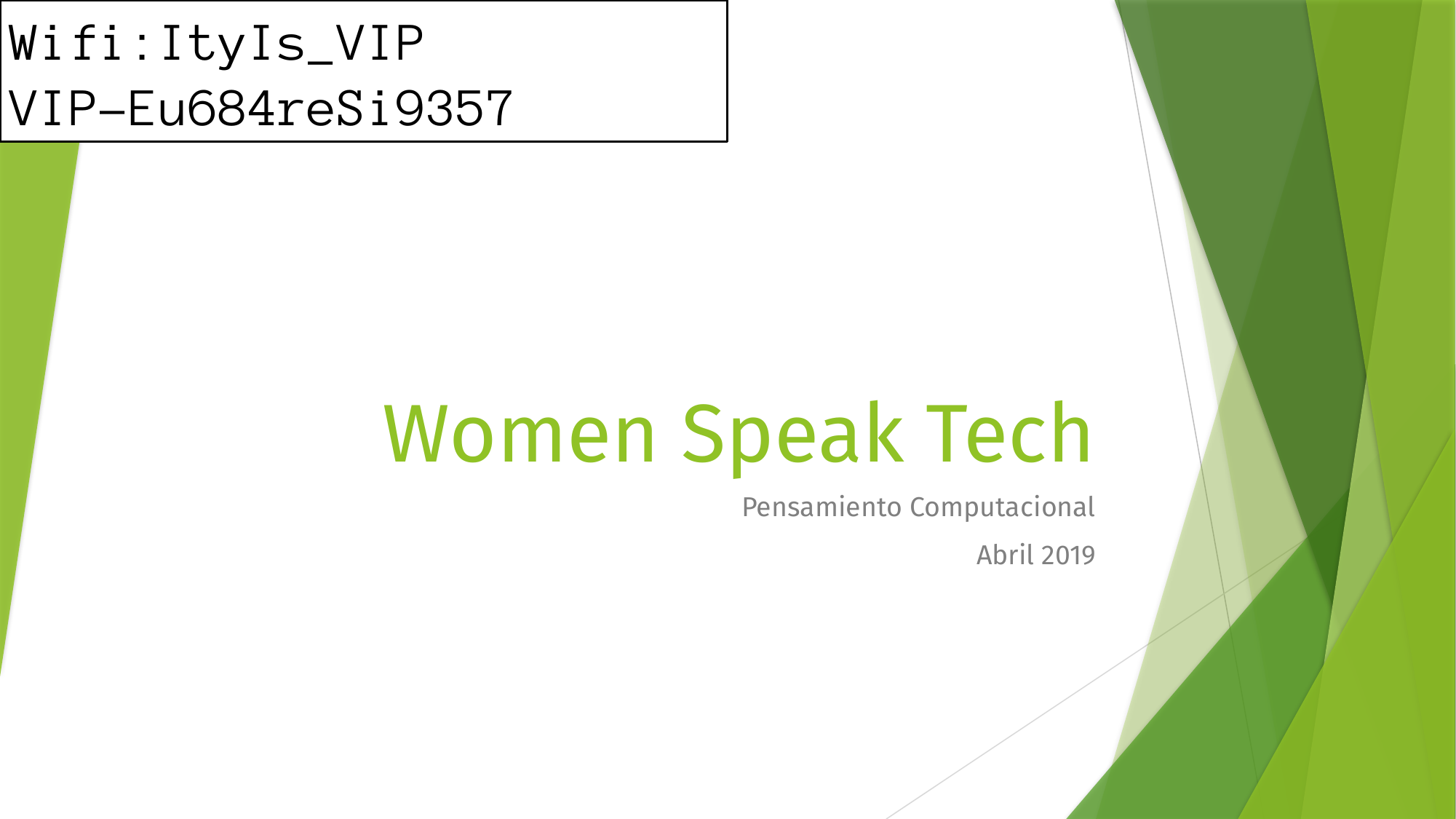

Wifi:ItyIs_VIP
VIP-Eu684reSi9357
# Women Speak Tech
Pensamiento Computacional
Abril 2019